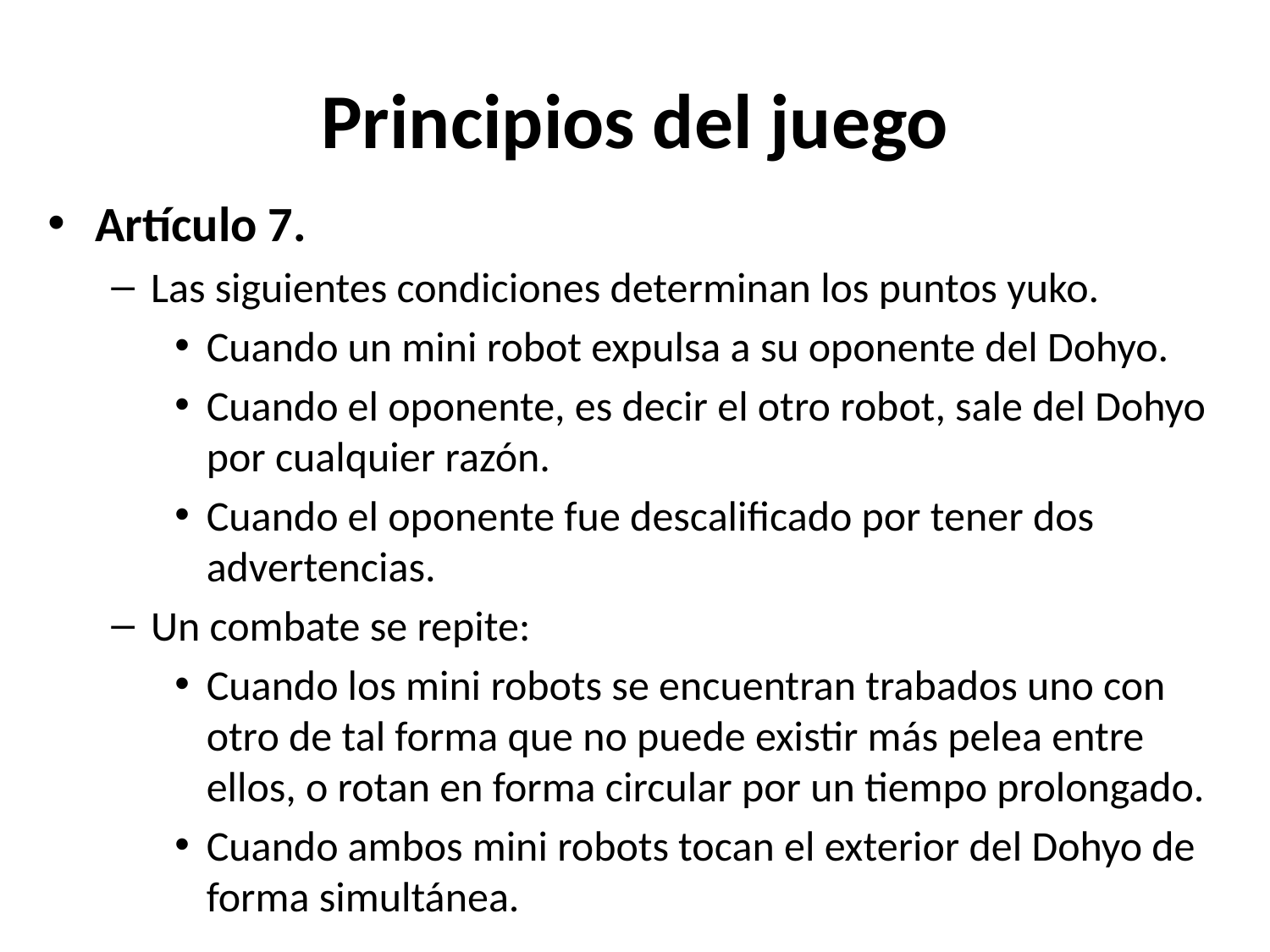

# Principios del juego
Artículo 7.
Las siguientes condiciones determinan los puntos yuko.
Cuando un mini robot expulsa a su oponente del Dohyo.
Cuando el oponente, es decir el otro robot, sale del Dohyo por cualquier razón.
Cuando el oponente fue descalificado por tener dos advertencias.
Un combate se repite:
Cuando los mini robots se encuentran trabados uno con otro de tal forma que no puede existir más pelea entre ellos, o rotan en forma circular por un tiempo prolongado.
Cuando ambos mini robots tocan el exterior del Dohyo de forma simultánea.